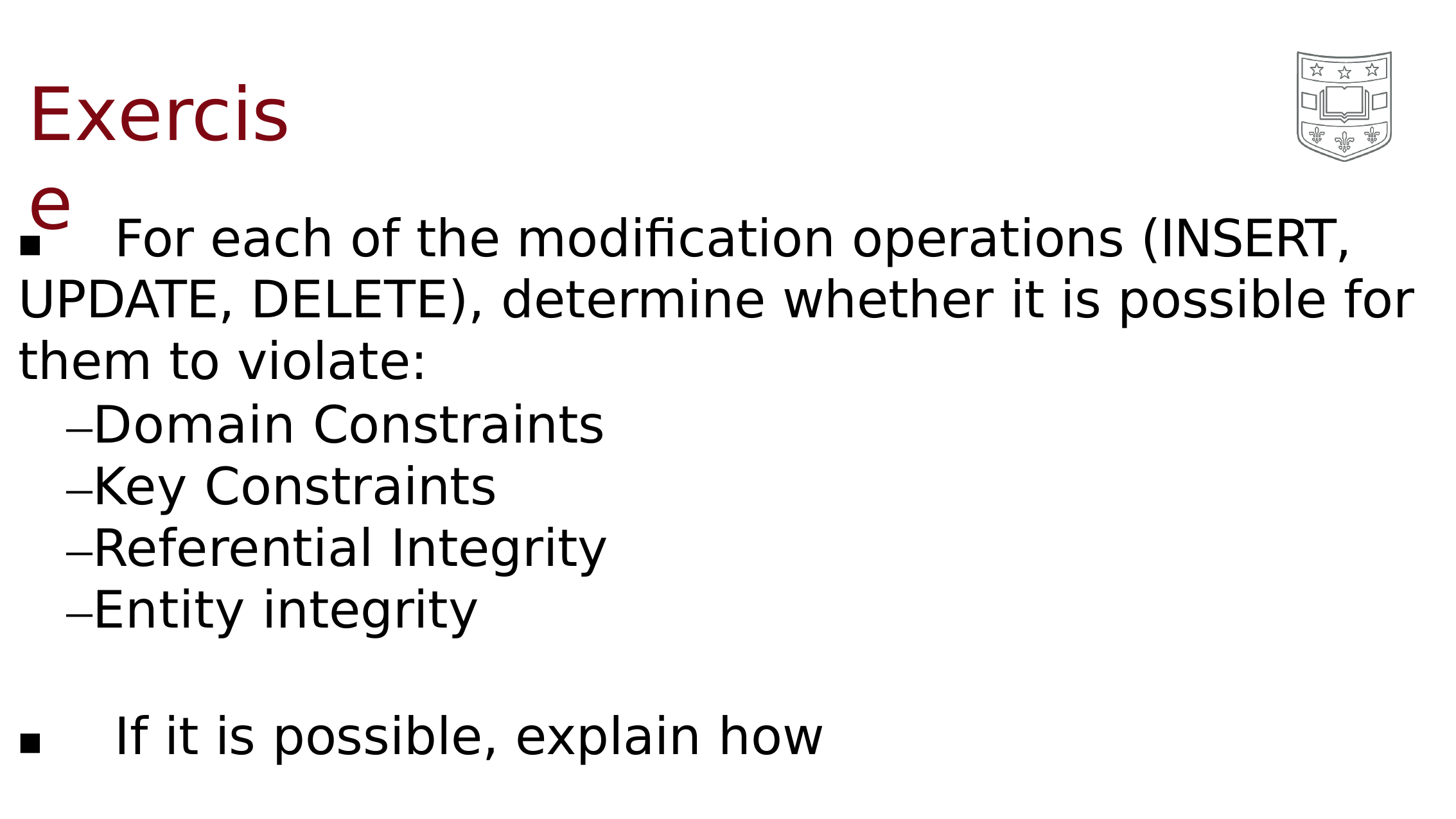

# Exercise
◼	For each of the modification operations (INSERT,  UPDATE, DELETE), determine whether it is possible for  them to violate:
–Domain Constraints
–Key Constraints
–Referential Integrity
–Entity integrity

◼	If it is possible, explain how